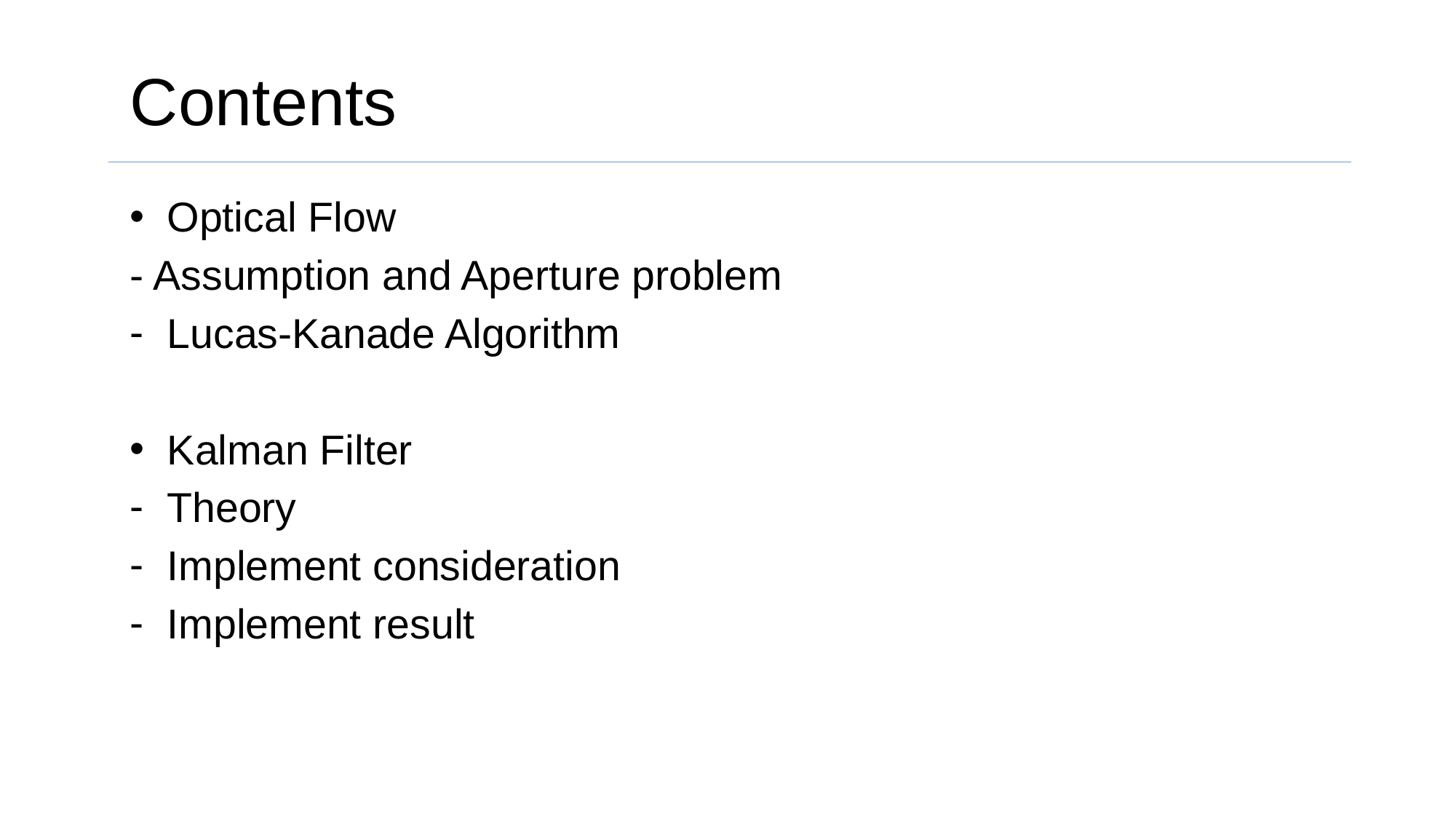

# Contents
 Optical Flow
- Assumption and Aperture problem
 Lucas-Kanade Algorithm

 Kalman Filter
 Theory
 Implement consideration
 Implement result